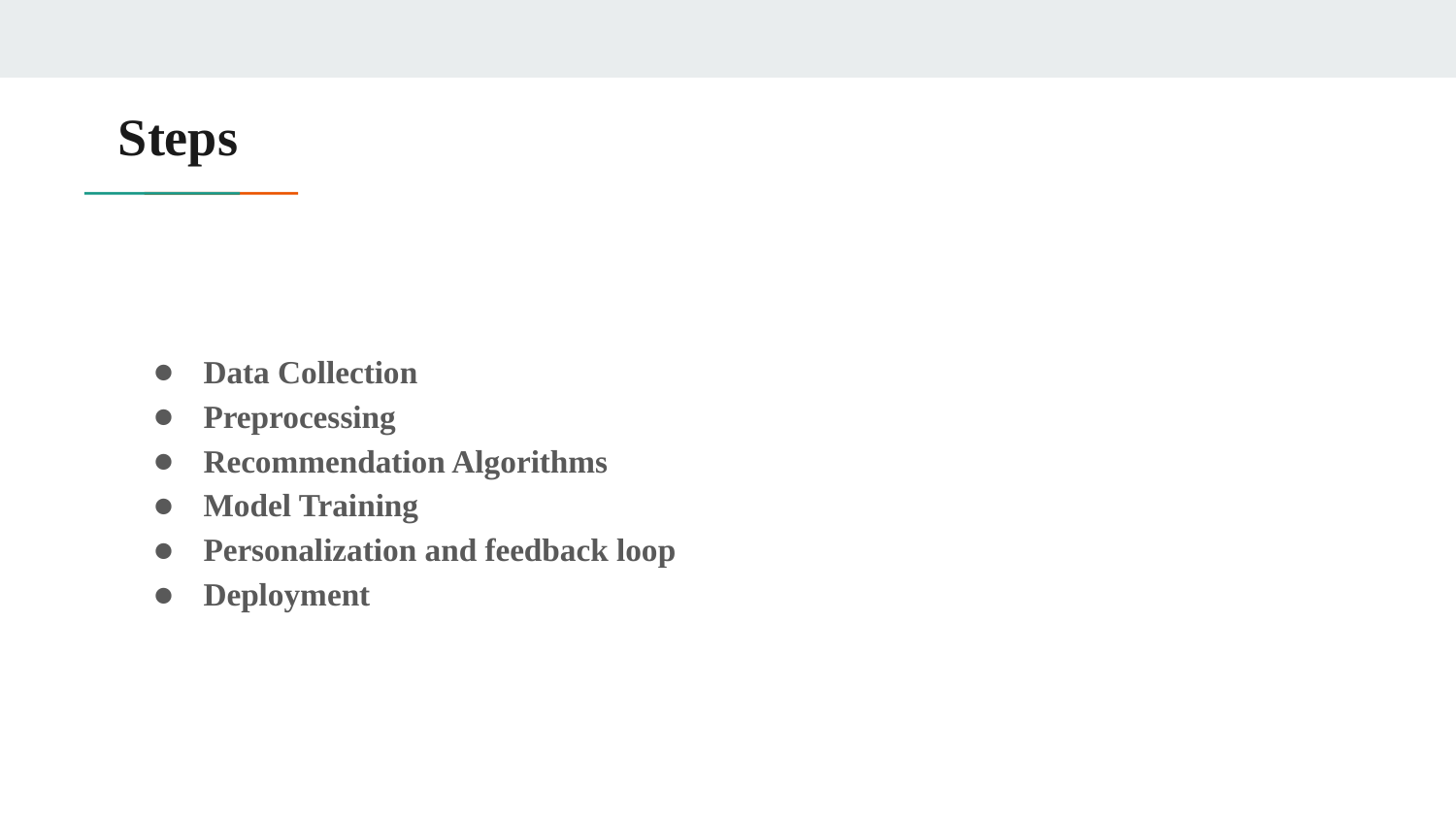

# Steps
Data Collection
Preprocessing
Recommendation Algorithms
Model Training
Personalization and feedback loop
Deployment